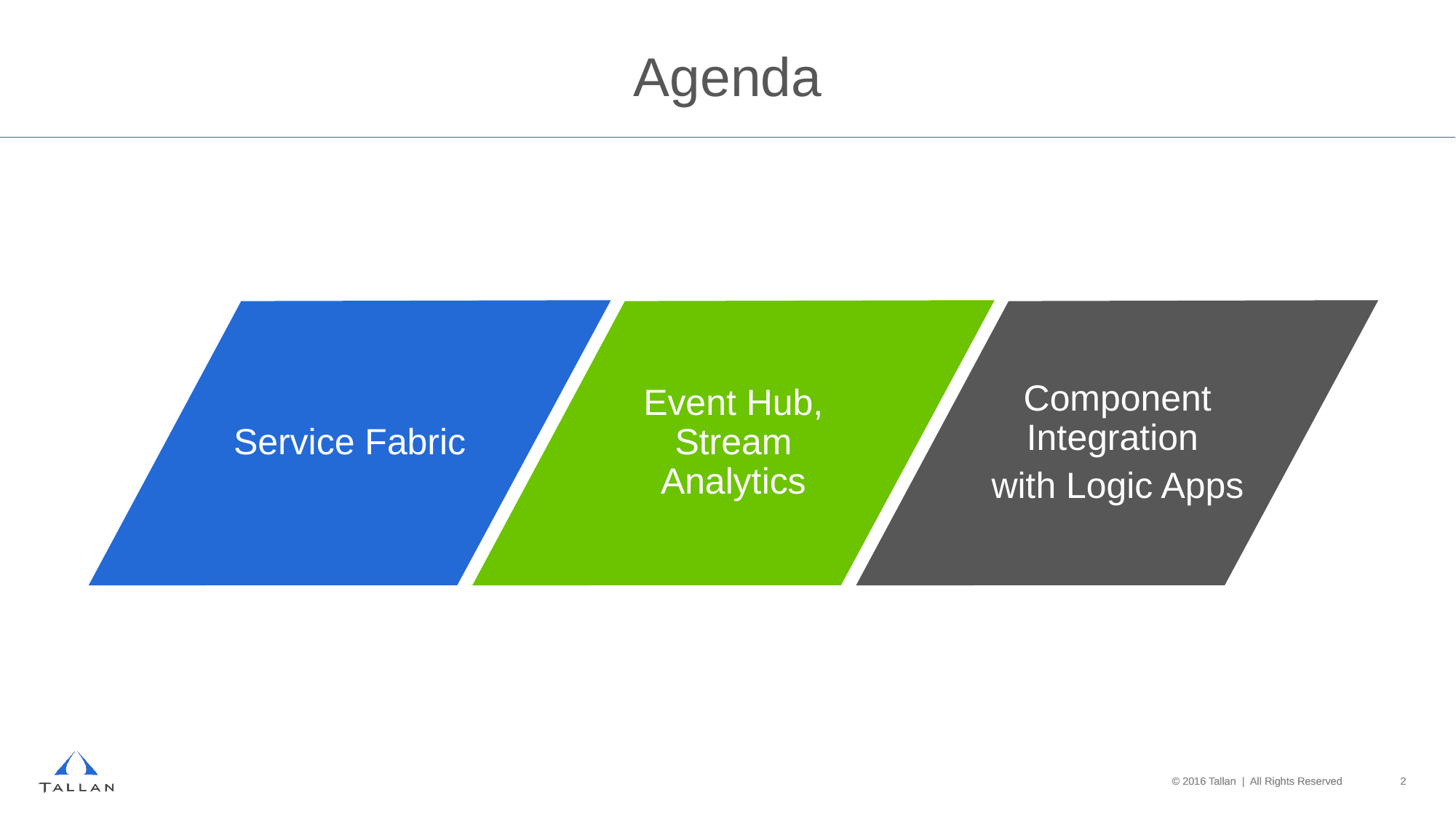

# Agenda
Service Fabric
Event Hub, Stream Analytics
Component Integration
with Logic Apps